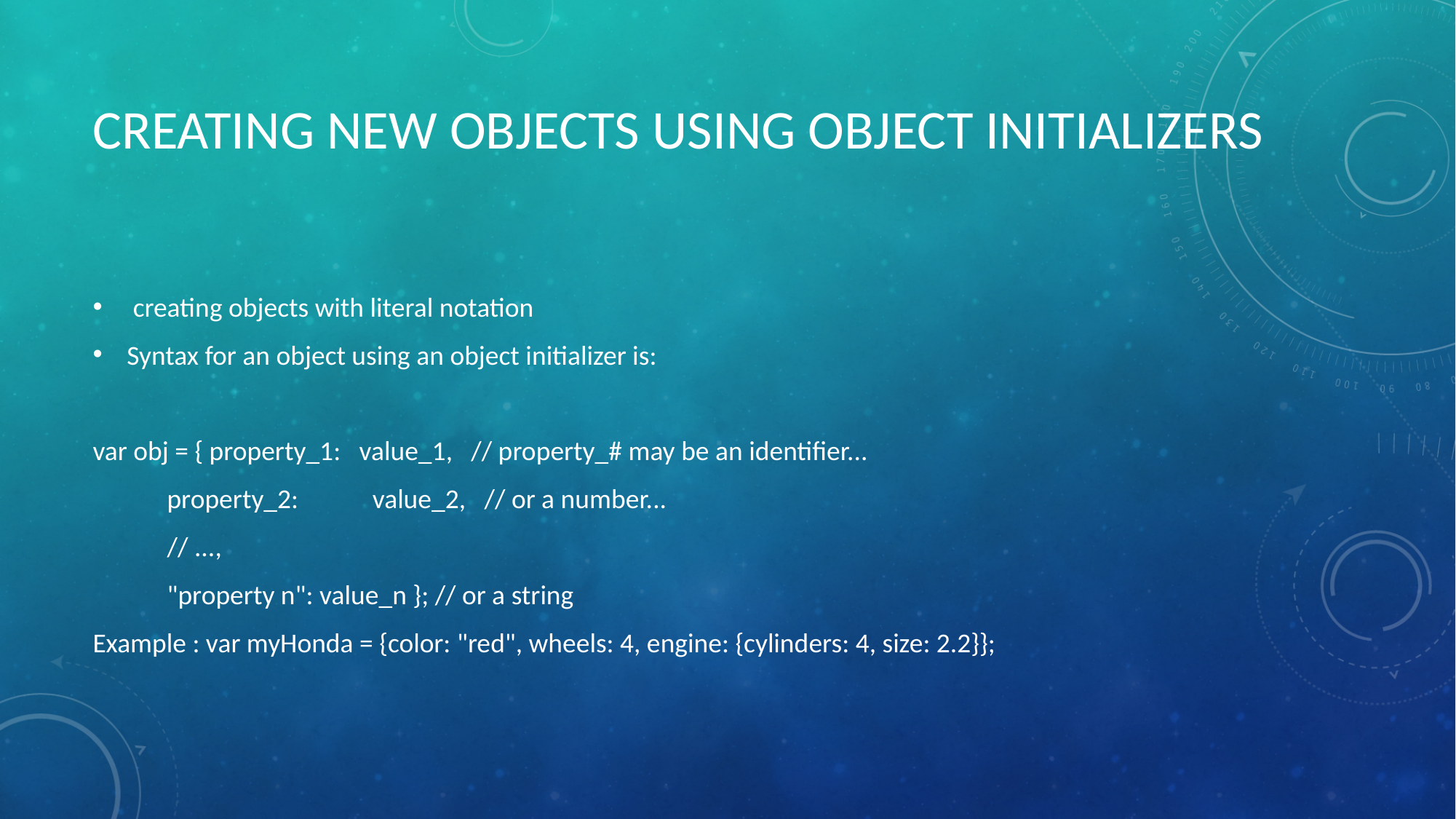

# Creating new objects Using object initializers
 creating objects with literal notation
Syntax for an object using an object initializer is:

var obj = { property_1:   value_1,   // property_# may be an identifier...
            property_2:            value_2,   // or a number...
            // ...,
            "property n": value_n }; // or a string
Example : var myHonda = {color: "red", wheels: 4, engine: {cylinders: 4, size: 2.2}};